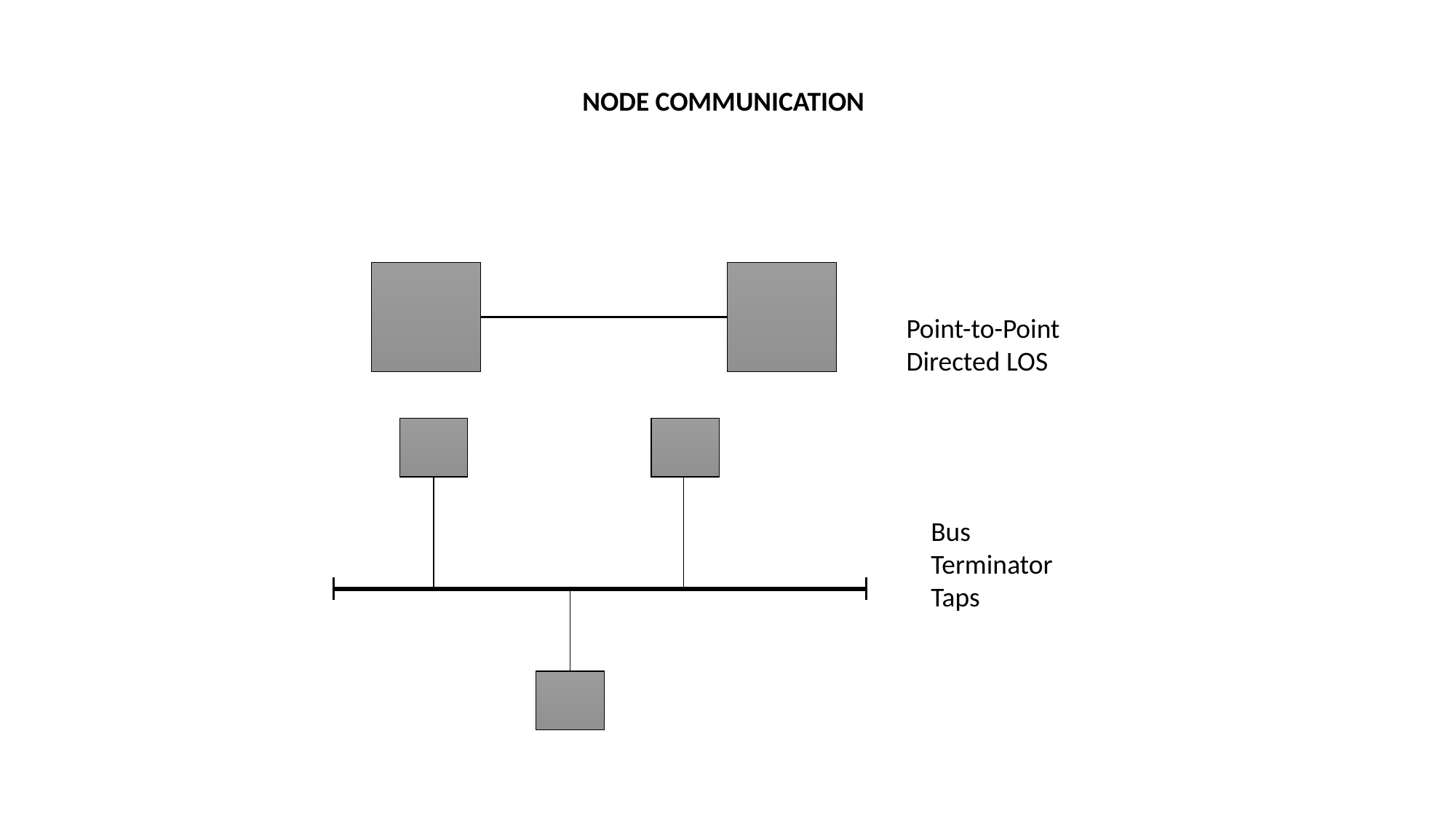

NODE COMMUNICATION

Point-to-Point
Directed LOS

Bus
Terminator
Taps